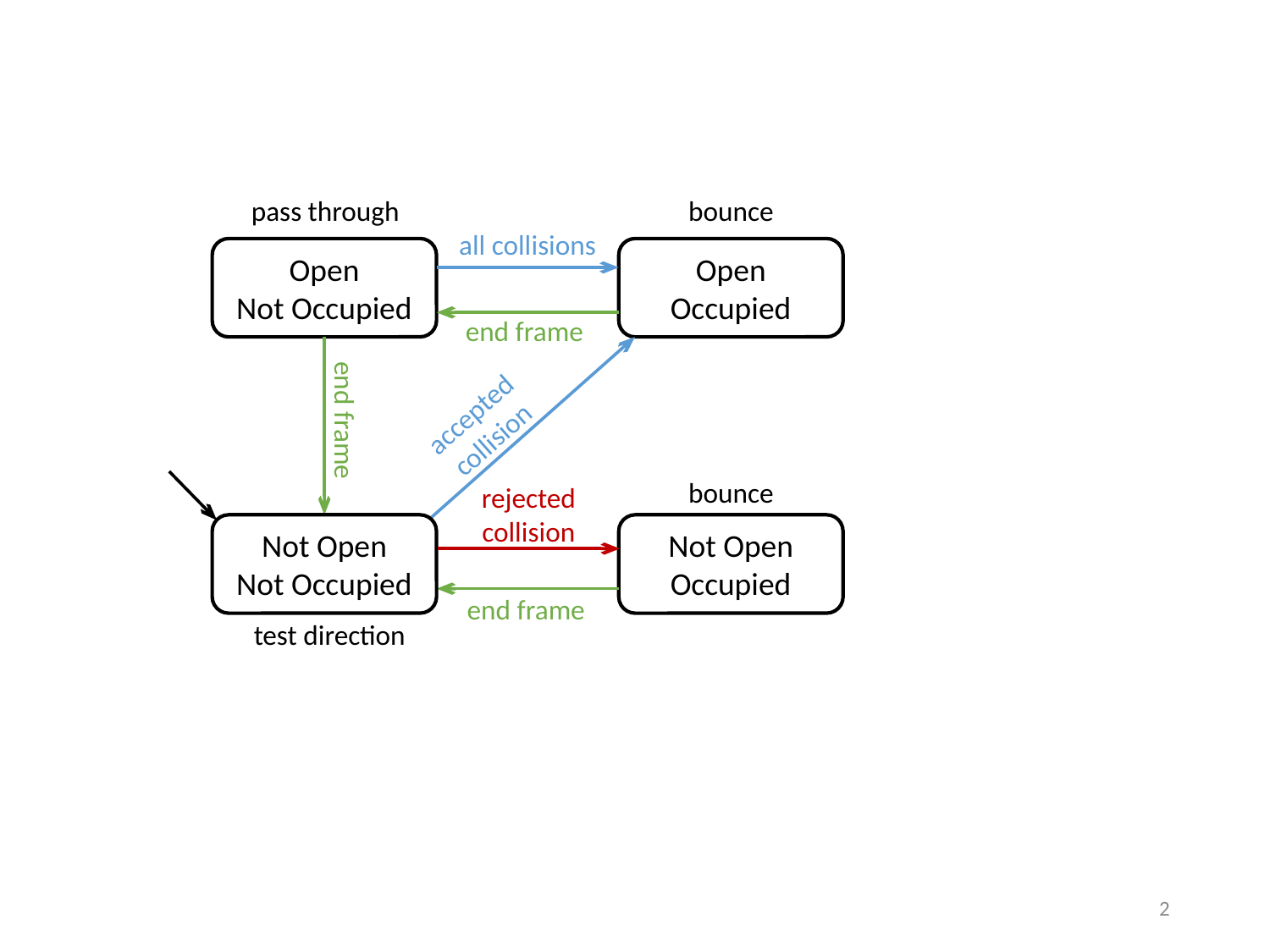

pass through
bounce
all collisions
Open
Not Occupied
Open
Occupied
end frame
accepted collision
end frame
bounce
rejected collision
Not Open
Not Occupied
Not Open
Occupied
end frame
test direction
2